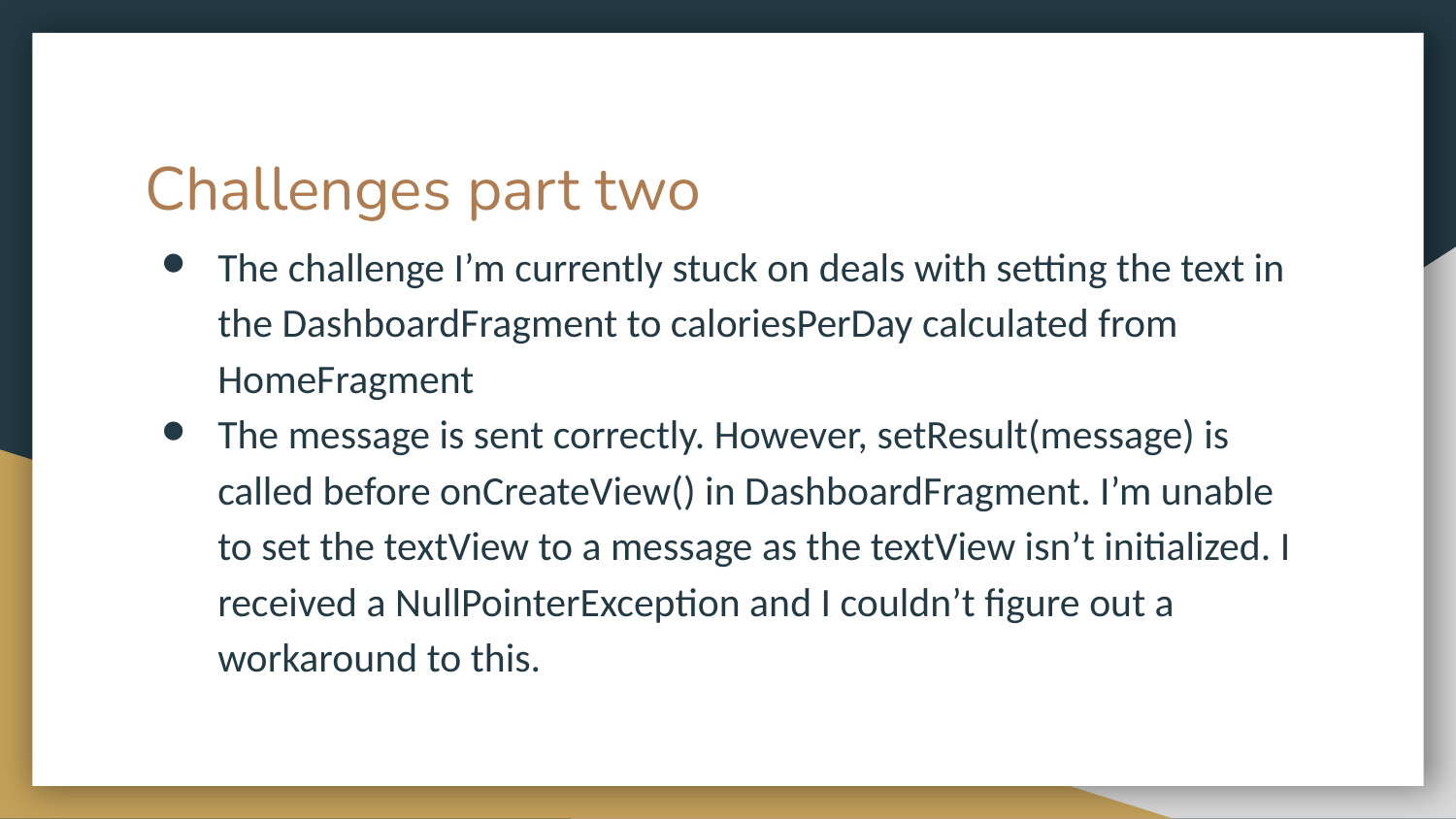

# Challenges part two
The challenge I’m currently stuck on deals with setting the text in the DashboardFragment to caloriesPerDay calculated from HomeFragment
The message is sent correctly. However, setResult(message) is called before onCreateView() in DashboardFragment. I’m unable to set the textView to a message as the textView isn’t initialized. I received a NullPointerException and I couldn’t figure out a workaround to this.